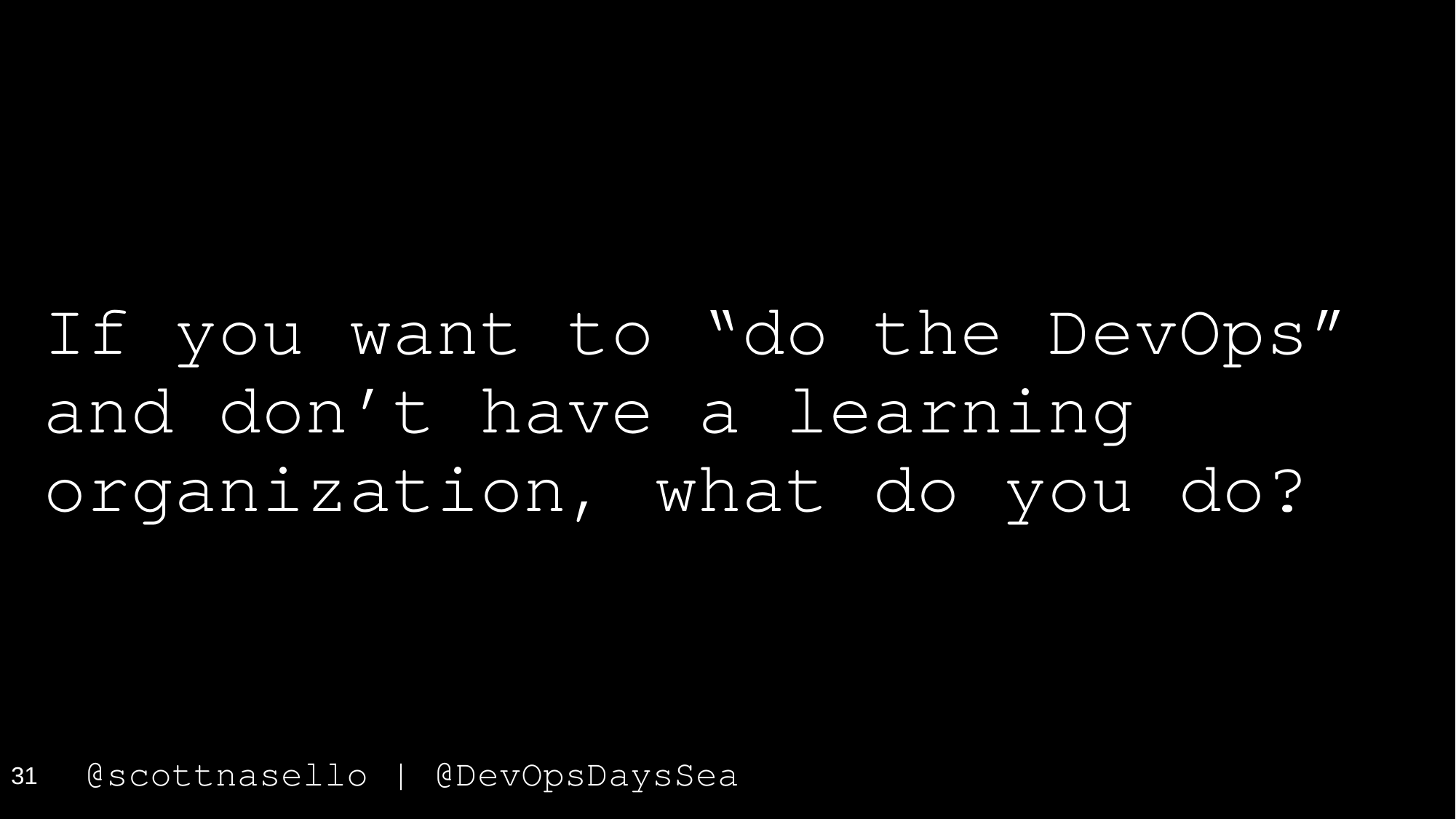

If you want to “do the DevOps” and don’t have a learning organization, what do you do?
31